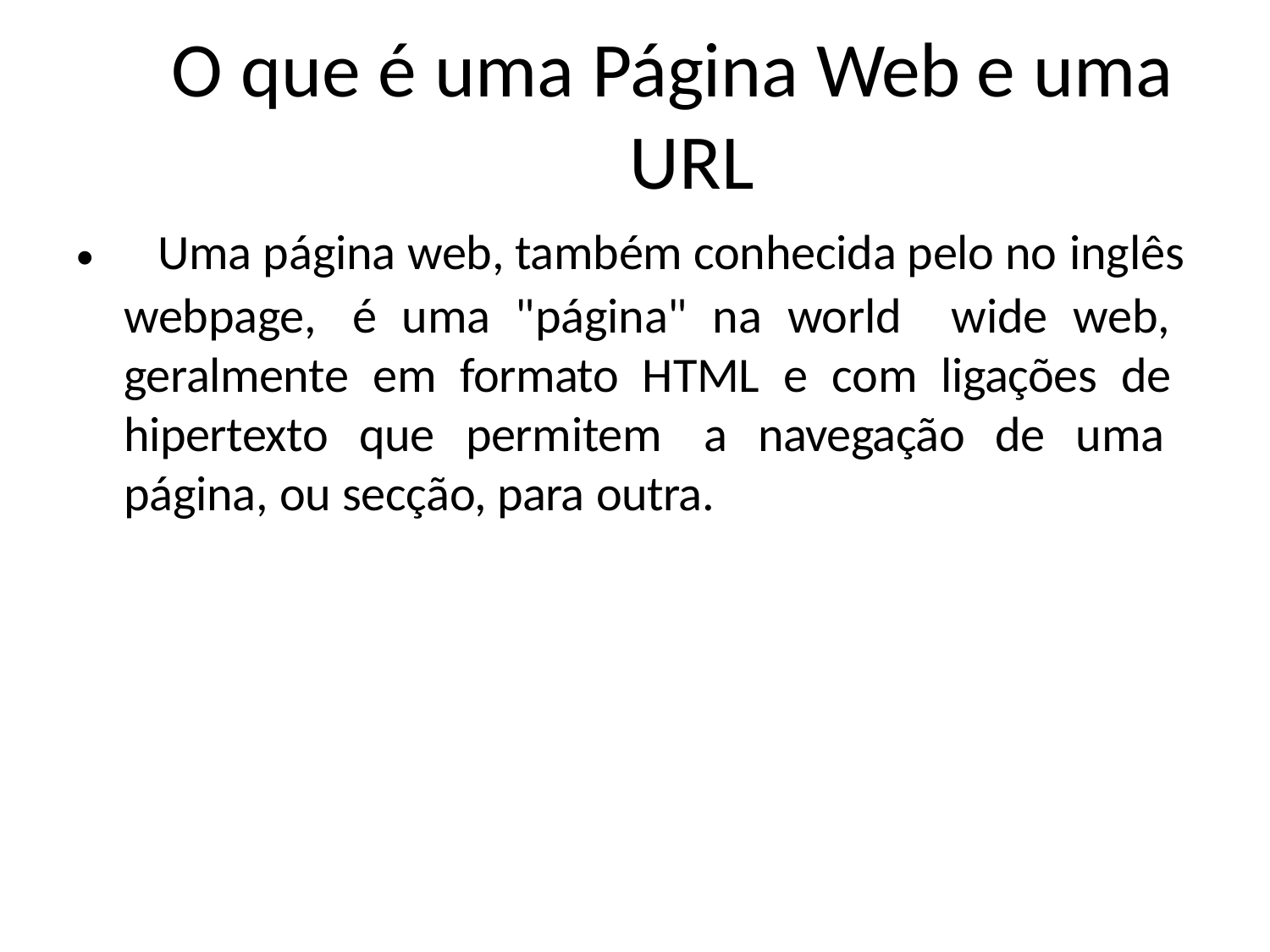

# O que é uma Página Web e uma  URL
Uma página web, também conhecida pelo no inglês
•
webpage, é uma "página" na world  wide web,  geralmente em formato HTML e com ligações de  hipertexto que permitem a navegação de uma  página, ou secção, para outra.